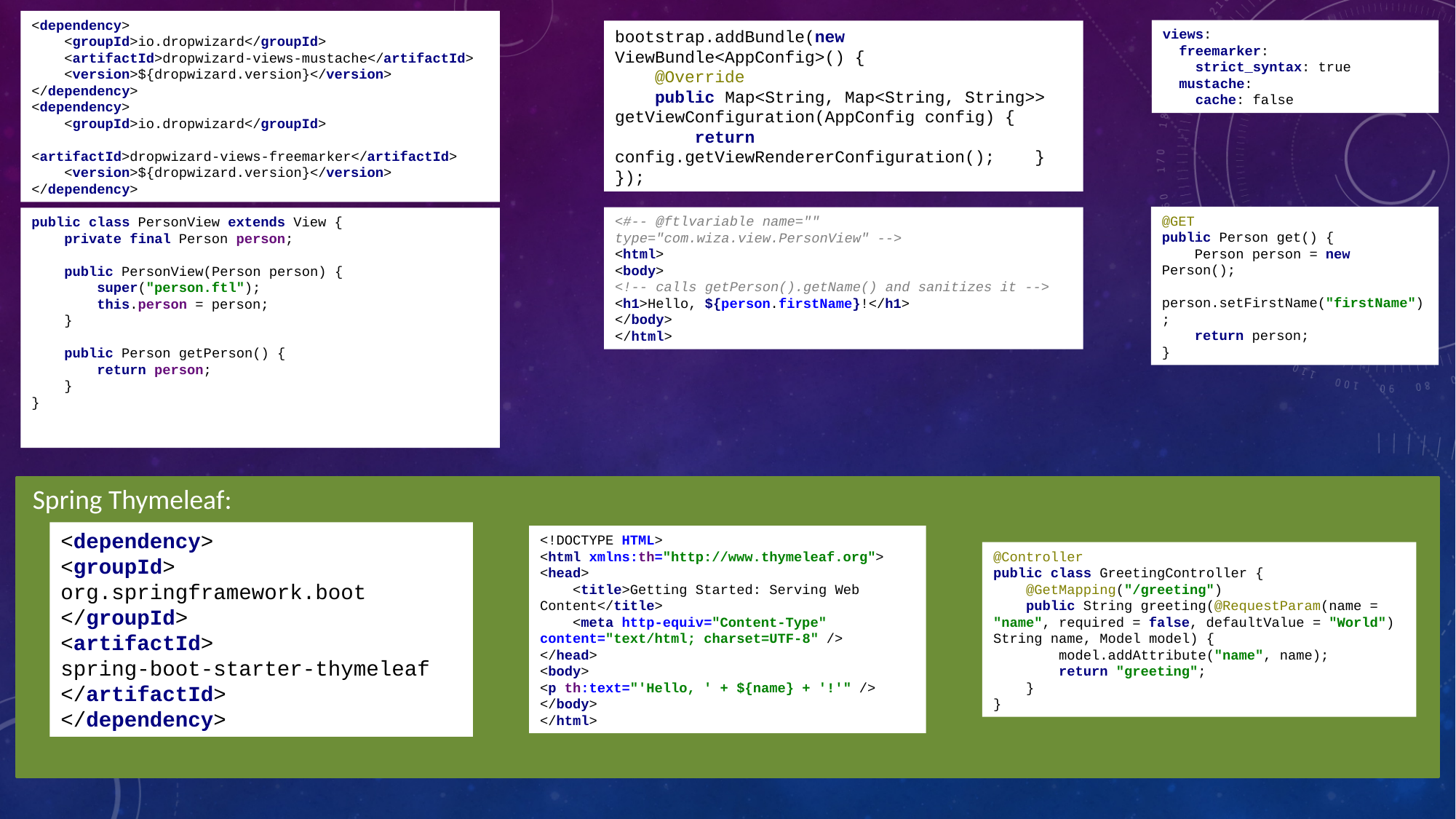

<dependency>
    <groupId>io.dropwizard</groupId>
    <artifactId>dropwizard-views-mustache</artifactId>
    <version>${dropwizard.version}</version>
</dependency>
<dependency>
    <groupId>io.dropwizard</groupId>
    <artifactId>dropwizard-views-freemarker</artifactId>
    <version>${dropwizard.version}</version>
</dependency>
bootstrap.addBundle(new ViewBundle<AppConfig>() {
    @Override
    public Map<String, Map<String, String>> getViewConfiguration(AppConfig config) {
        return config.getViewRendererConfiguration();    }
});
views:
  freemarker:
    strict_syntax: true
  mustache:
    cache: false
@GET
public Person get() {
    Person person = new Person();
    person.setFirstName("firstName");
    return person;
}
public class PersonView extends View {
    private final Person person;
    public PersonView(Person person) {
        super("person.ftl");
        this.person = person;
    }
    public Person getPerson() {
        return person;
    }
}
<#-- @ftlvariable name="" type="com.wiza.view.PersonView" -->
<html>
<body>
<!-- calls getPerson().getName() and sanitizes it -->
<h1>Hello, ${person.firstName}!</h1>
</body>
</html>
Spring Thymeleaf:

Thymeleaf

<dependency>
<groupId>
org.springframework.boot
</groupId>
<artifactId>
spring-boot-starter-thymeleaf
</artifactId>
</dependency>
<!DOCTYPE HTML>
<html xmlns:th="http://www.thymeleaf.org">
<head>
    <title>Getting Started: Serving Web Content</title>
    <meta http-equiv="Content-Type" content="text/html; charset=UTF-8" />
</head>
<body>
<p th:text="'Hello, ' + ${name} + '!'" />
</body>
</html>
@Controller
public class GreetingController {
    @GetMapping("/greeting")
    public String greeting(@RequestParam(name = "name", required = false, defaultValue = "World") String name, Model model) {
        model.addAttribute("name", name);
        return "greeting";
    }
}